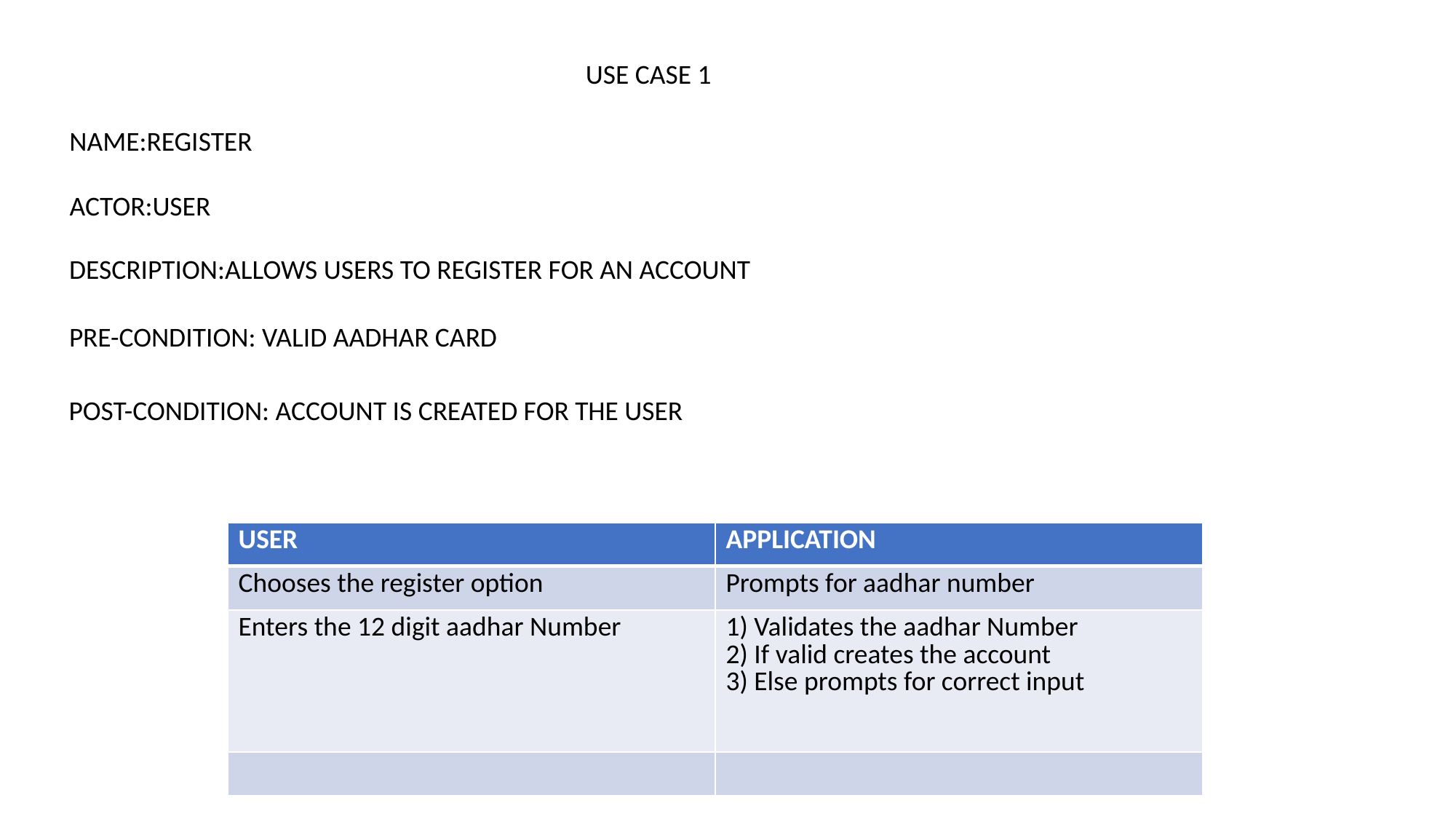

USE CASE 1
NAME:REGISTER
ACTOR:USER
DESCRIPTION:ALLOWS USERS TO REGISTER FOR AN ACCOUNT
PRE-CONDITION: VALID AADHAR CARD
POST-CONDITION: ACCOUNT IS CREATED FOR THE USER
| USER | APPLICATION |
| --- | --- |
| Chooses the register option | Prompts for aadhar number |
| Enters the 12 digit aadhar Number | 1) Validates the aadhar Number 2) If valid creates the account 3) Else prompts for correct input |
|  |  |